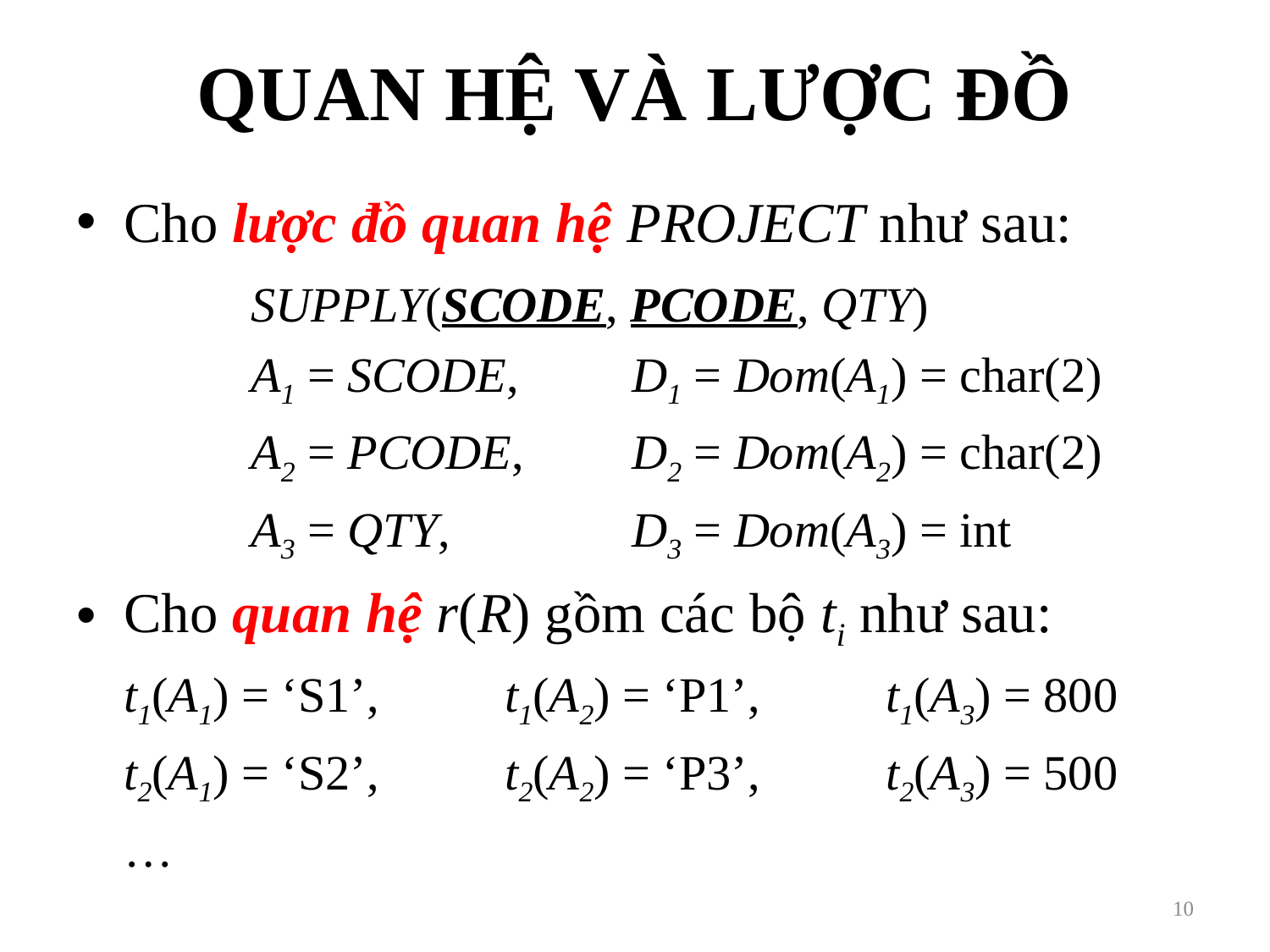

# QUAN HỆ VÀ LƯỢC ĐỒ
Cho lược đồ quan hệ PROJECT như sau:
		SUPPLY(SCODE, PCODE, QTY)
		A1 = SCODE, 	D1 = Dom(A1) = char(2)
		A2 = PCODE, 	D2 = Dom(A2) = char(2)
		A3 = QTY,		D3 = Dom(A3) = int
Cho quan hệ r(R) gồm các bộ ti như sau:
	t1(A1) = ‘S1’, 	t1(A2) = ‘P1’, 	t1(A3) = 800
	t2(A1) = ‘S2’, 	t2(A2) = ‘P3’, 	t2(A3) = 500
	…
10